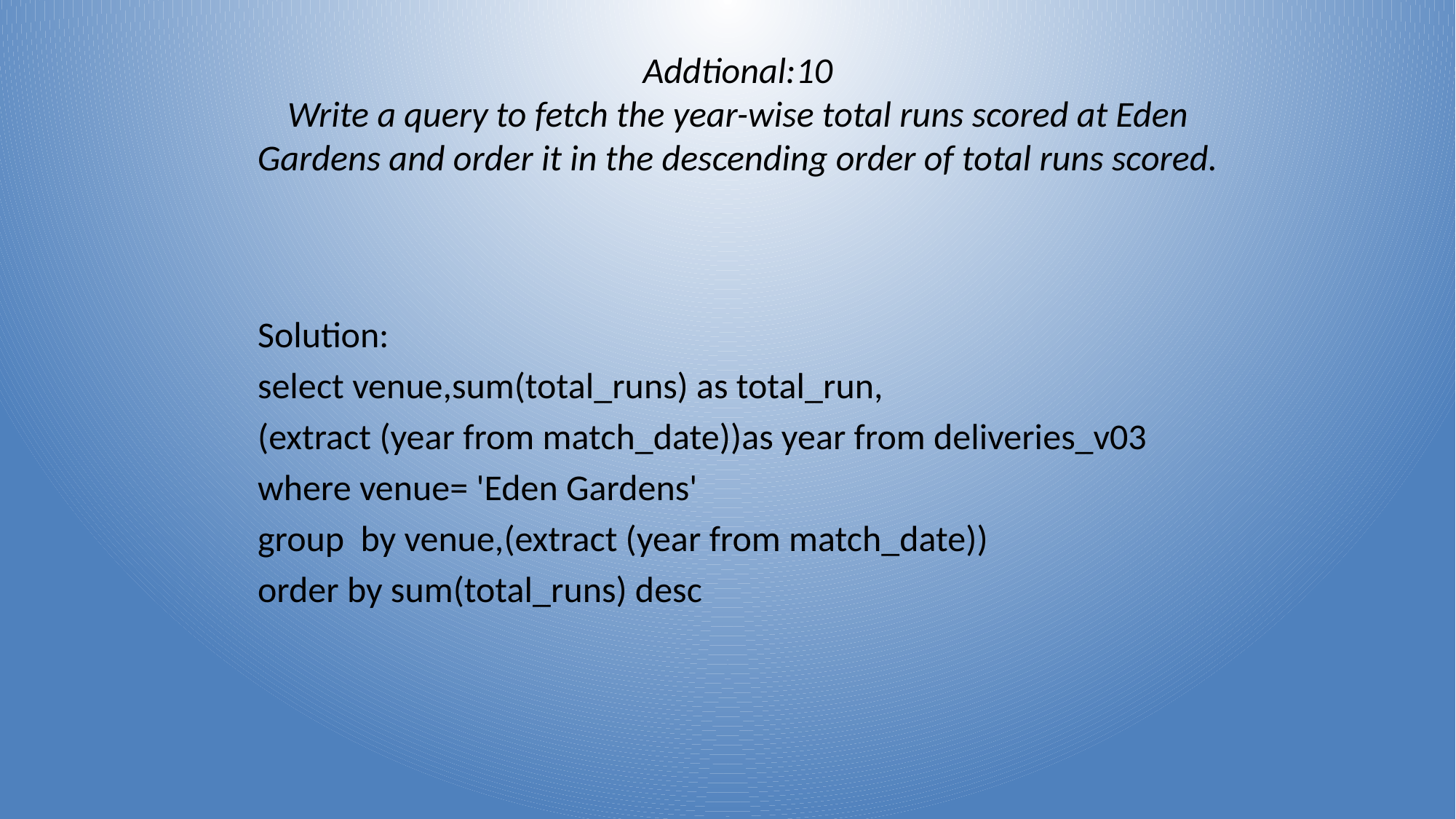

# Addtional:10 Write a query to fetch the year-wise total runs scored at Eden Gardens and order it in the descending order of total runs scored.
Solution:
select venue,sum(total_runs) as total_run,
(extract (year from match_date))as year from deliveries_v03
where venue= 'Eden Gardens'
group  by venue,(extract (year from match_date))
order by sum(total_runs) desc